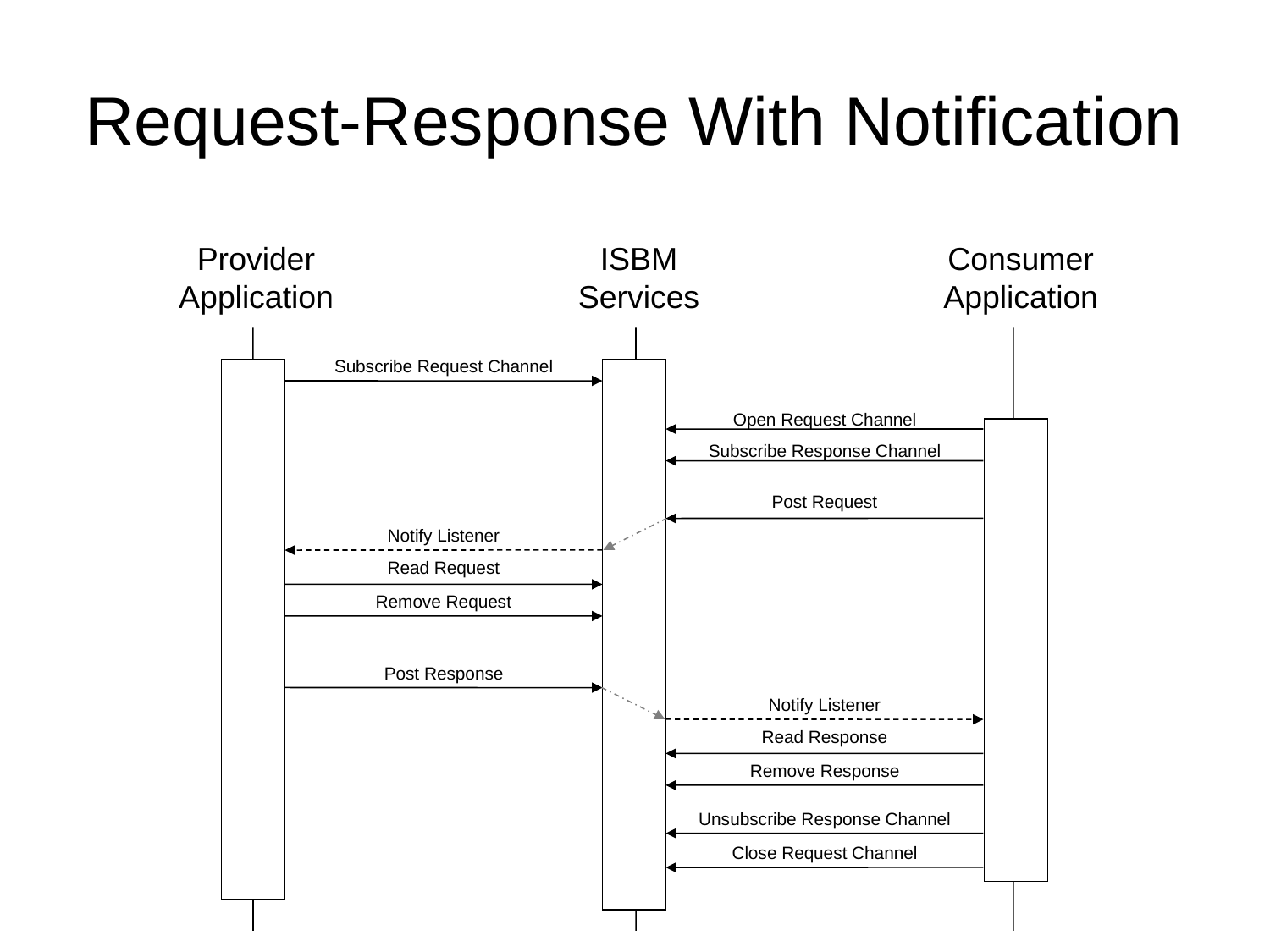

# Request-Response With Notification
Provider
Application
ISBM
Services
Consumer
Application

Subscribe Request Channel

Open Request Channel

Subscribe Response Channel

Post Request

Notify Listener

Read Request

Remove Request

Post Response

Notify Listener

Read Response

Remove Response

Unsubscribe Response Channel

Close Request Channel